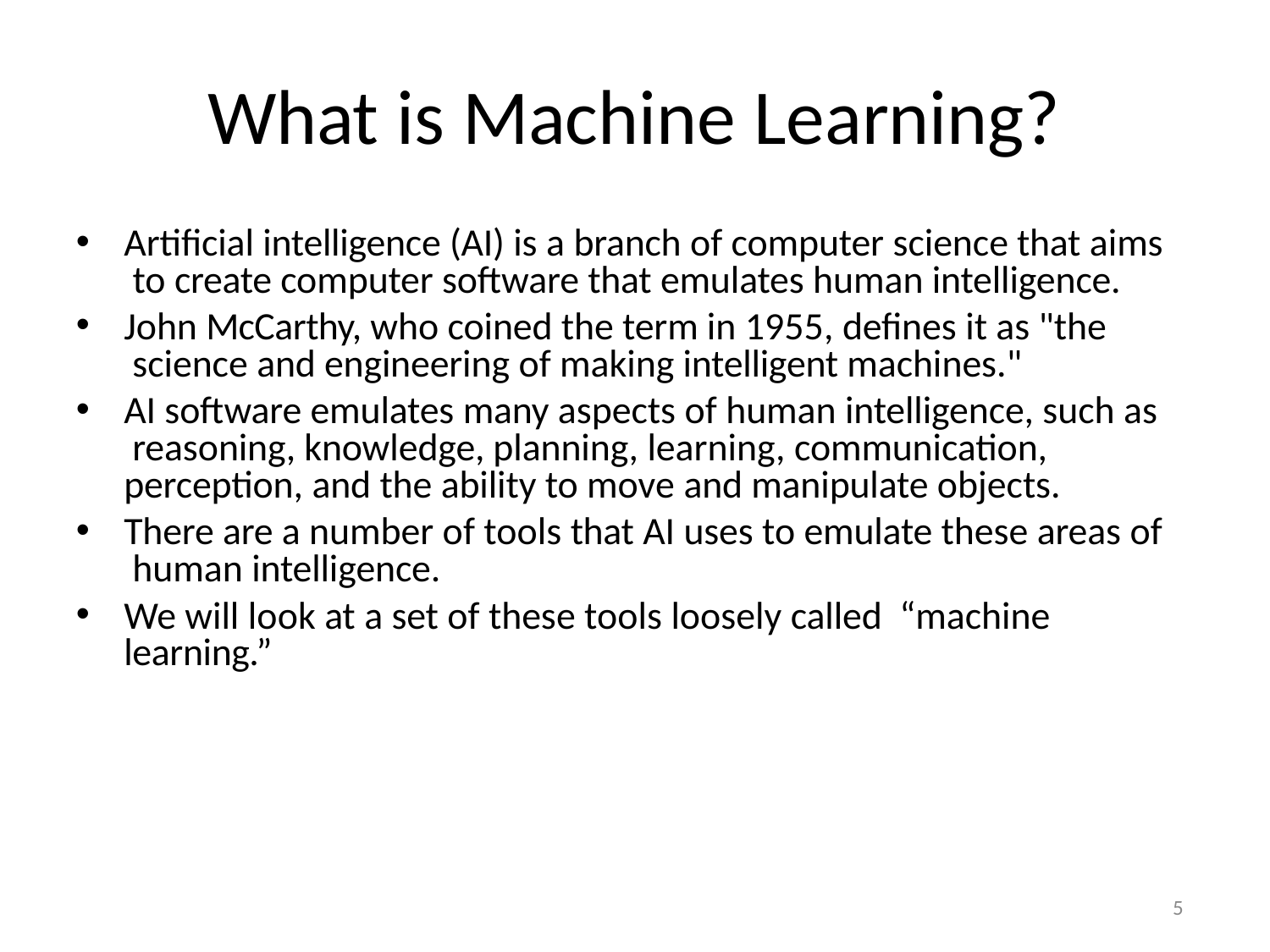

# What is Machine Learning?
Artificial intelligence (AI) is a branch of computer science that aims  to create computer software that emulates human intelligence.
John McCarthy, who coined the term in 1955, defines it as "the  science and engineering of making intelligent machines."
AI software emulates many aspects of human intelligence, such as  reasoning, knowledge, planning, learning, communication,  perception, and the ability to move and manipulate objects.
There are a number of tools that AI uses to emulate these areas of  human intelligence.
We will look at a set of these tools loosely called  “machine learning.”
5